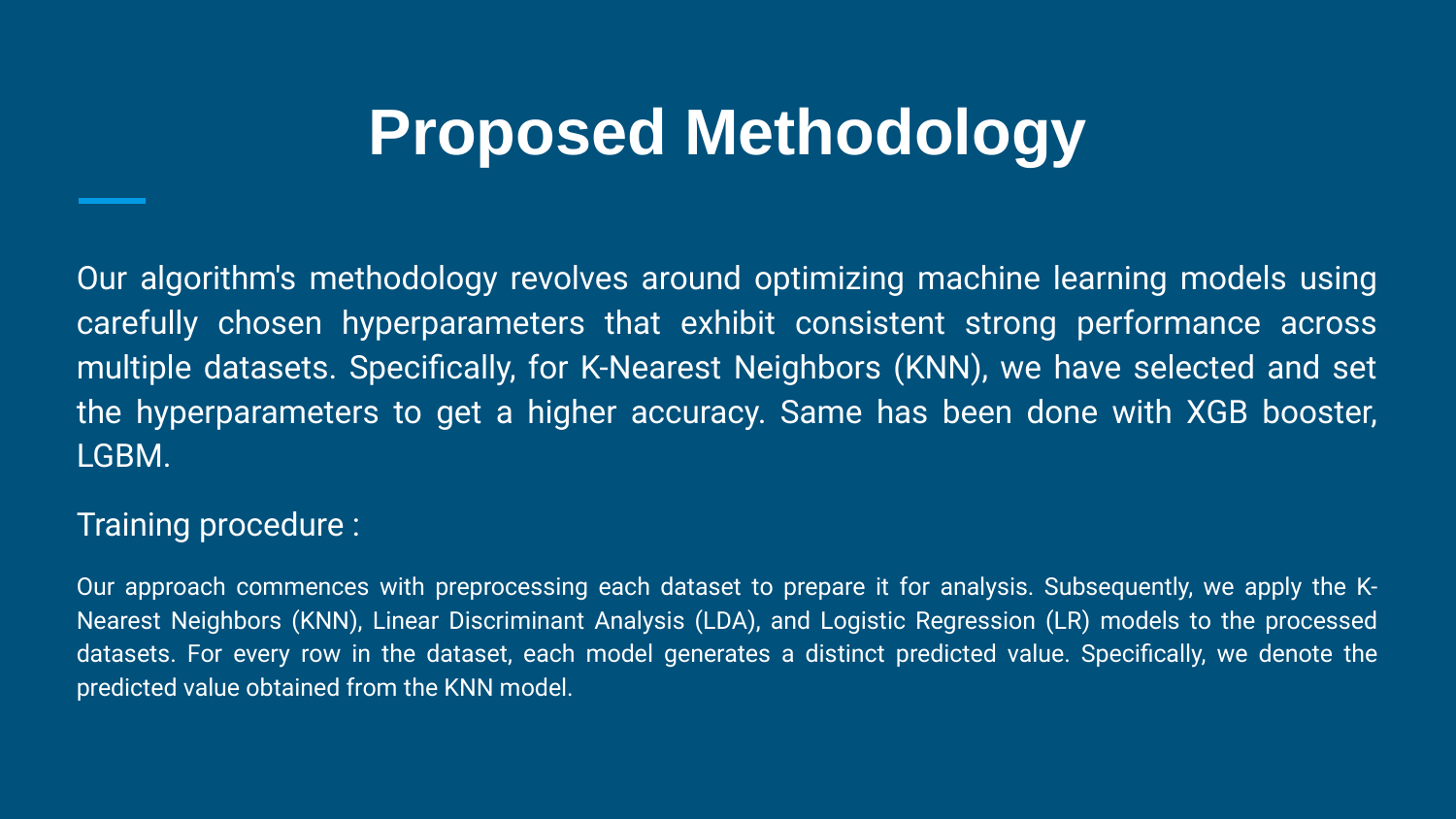

# Proposed Methodology
Our algorithm's methodology revolves around optimizing machine learning models using carefully chosen hyperparameters that exhibit consistent strong performance across multiple datasets. Specifically, for K-Nearest Neighbors (KNN), we have selected and set the hyperparameters to get a higher accuracy. Same has been done with XGB booster, LGBM.
Training procedure :
Our approach commences with preprocessing each dataset to prepare it for analysis. Subsequently, we apply the K-Nearest Neighbors (KNN), Linear Discriminant Analysis (LDA), and Logistic Regression (LR) models to the processed datasets. For every row in the dataset, each model generates a distinct predicted value. Specifically, we denote the predicted value obtained from the KNN model.